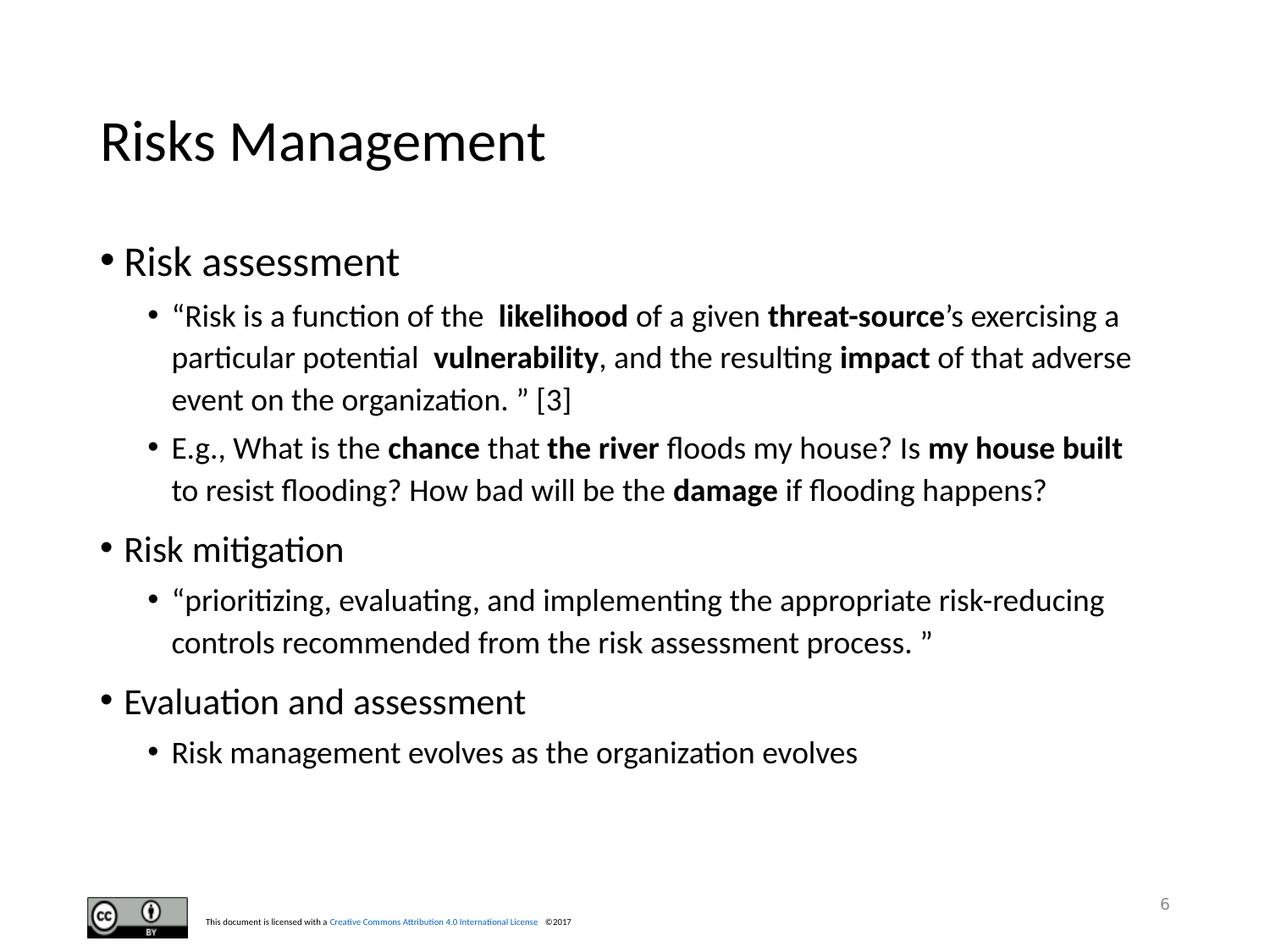

# Risks Management
Risk assessment
“Risk is a function of the  likelihood of a given threat-source’s exercising a particular potential  vulnerability, and the resulting impact of that adverse event on the organization. ” [3]
E.g., What is the chance that the river floods my house? Is my house built to resist flooding? How bad will be the damage if flooding happens?
Risk mitigation
“prioritizing, evaluating, and implementing the appropriate risk-reducing controls recommended from the risk assessment process. ”
Evaluation and assessment
Risk management evolves as the organization evolves
6